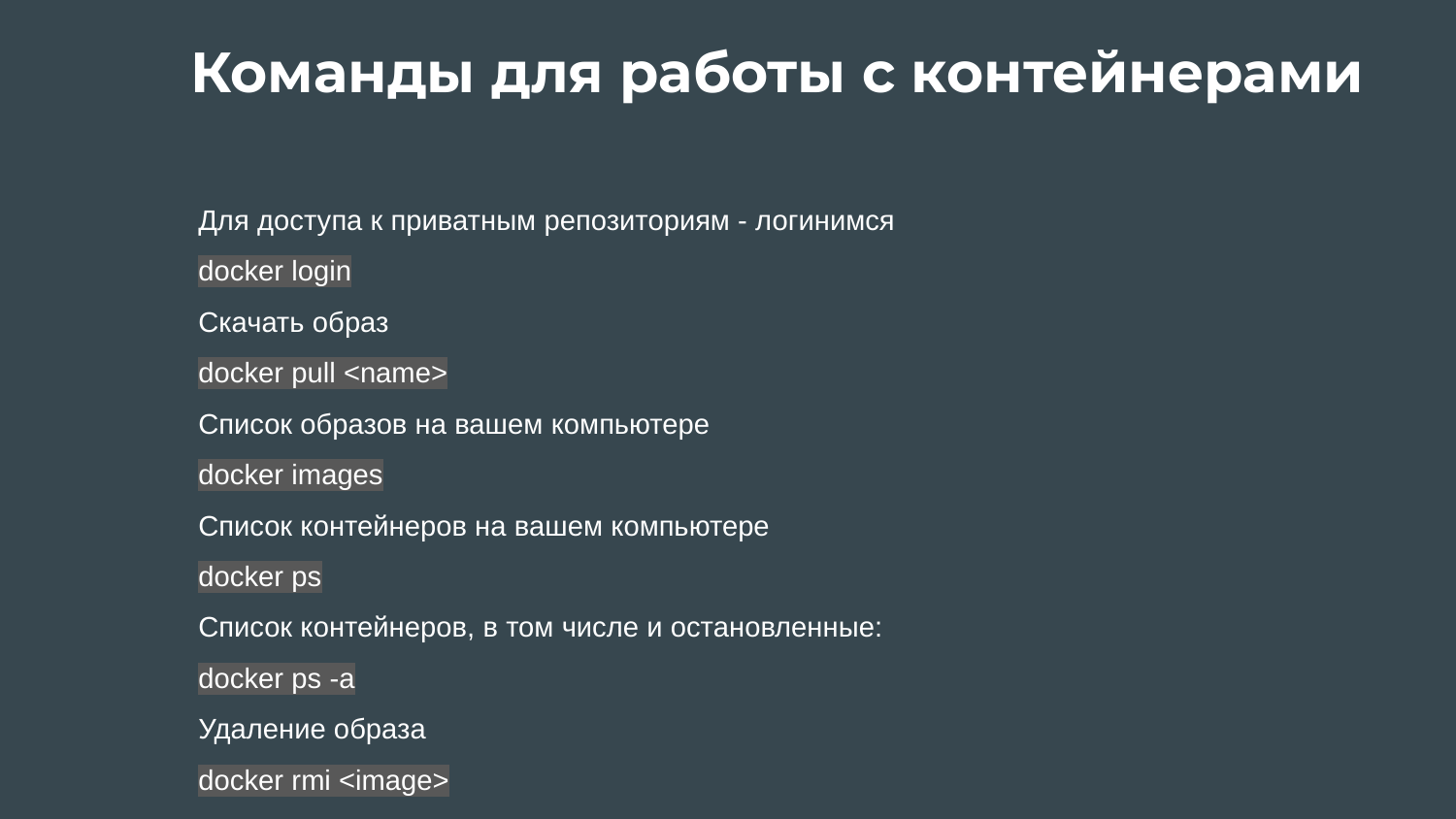

# Команды для работы с контейнерами
Для доступа к приватным репозиториям - логинимся
docker login
Скачать образ
docker pull <name>
Список образов на вашем компьютере
docker images
Список контейнеров на вашем компьютере
docker ps
Список контейнеров, в том числе и остановленные:
docker ps -a
Удаление образа
docker rmi <image>